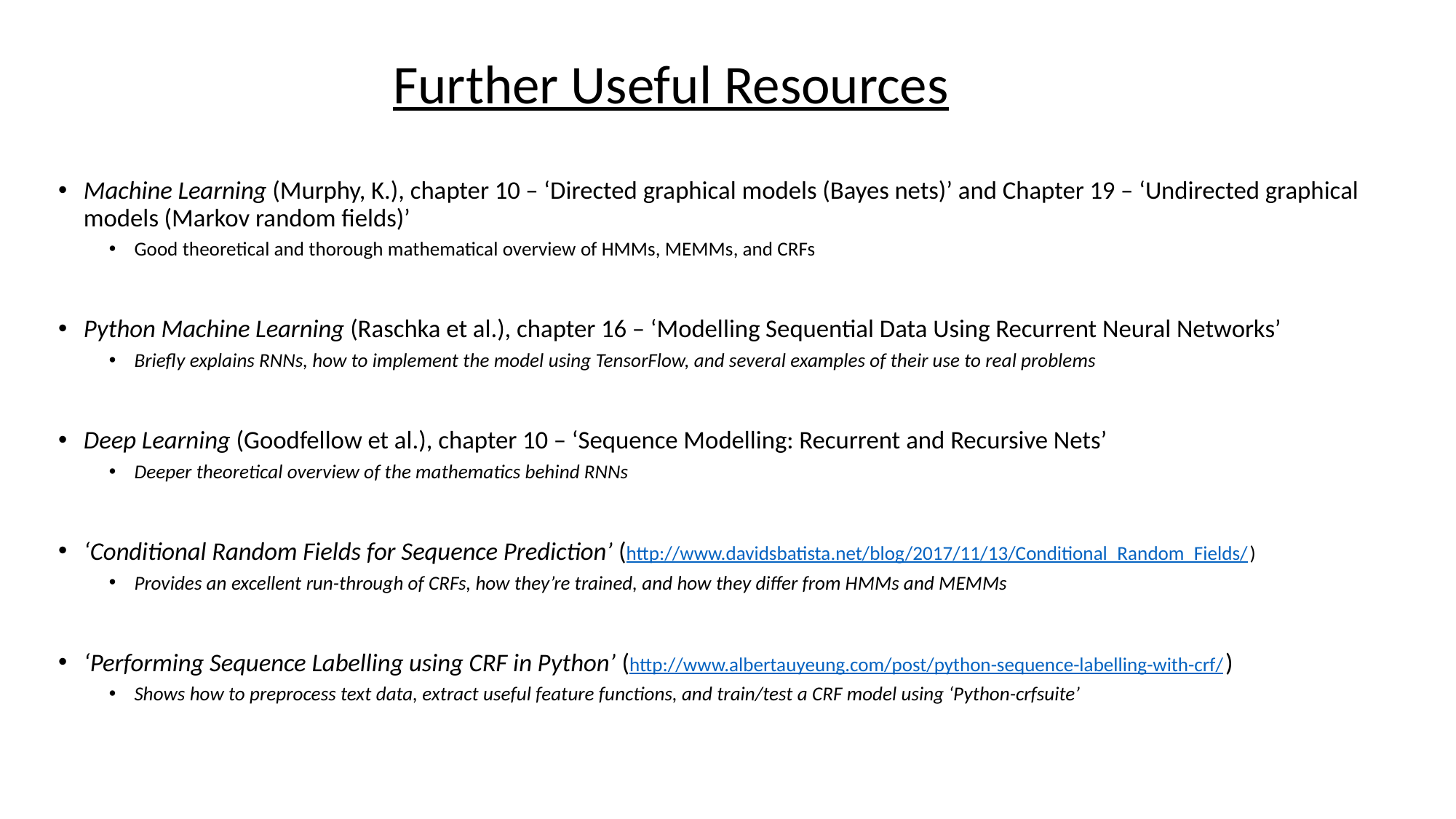

# Further Useful Resources
Machine Learning (Murphy, K.), chapter 10 – ‘Directed graphical models (Bayes nets)’ and Chapter 19 – ‘Undirected graphical models (Markov random fields)’
Good theoretical and thorough mathematical overview of HMMs, MEMMs, and CRFs

Python Machine Learning (Raschka et al.), chapter 16 – ‘Modelling Sequential Data Using Recurrent Neural Networks’
Briefly explains RNNs, how to implement the model using TensorFlow, and several examples of their use to real problems

Deep Learning (Goodfellow et al.), chapter 10 – ‘Sequence Modelling: Recurrent and Recursive Nets’
Deeper theoretical overview of the mathematics behind RNNs

‘Conditional Random Fields for Sequence Prediction’ (http://www.davidsbatista.net/blog/2017/11/13/Conditional_Random_Fields/)
Provides an excellent run-through of CRFs, how they’re trained, and how they differ from HMMs and MEMMs

‘Performing Sequence Labelling using CRF in Python’ (http://www.albertauyeung.com/post/python-sequence-labelling-with-crf/)
Shows how to preprocess text data, extract useful feature functions, and train/test a CRF model using ‘Python-crfsuite’